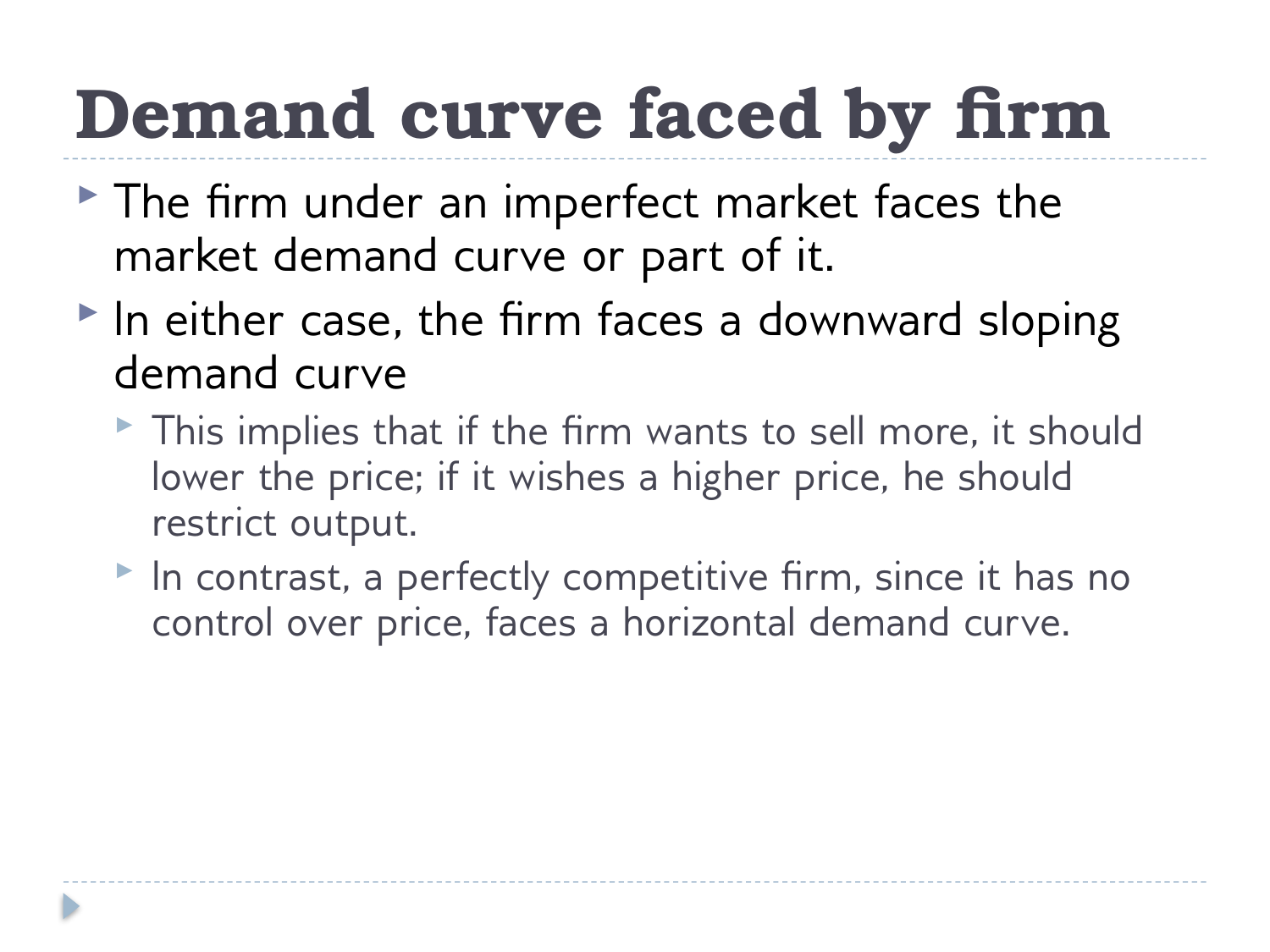

# Demand curve faced by firm
The firm under an imperfect market faces the market demand curve or part of it.
In either case, the firm faces a downward sloping demand curve
This implies that if the firm wants to sell more, it should lower the price; if it wishes a higher price, he should restrict output.
In contrast, a perfectly competitive firm, since it has no control over price, faces a horizontal demand curve.